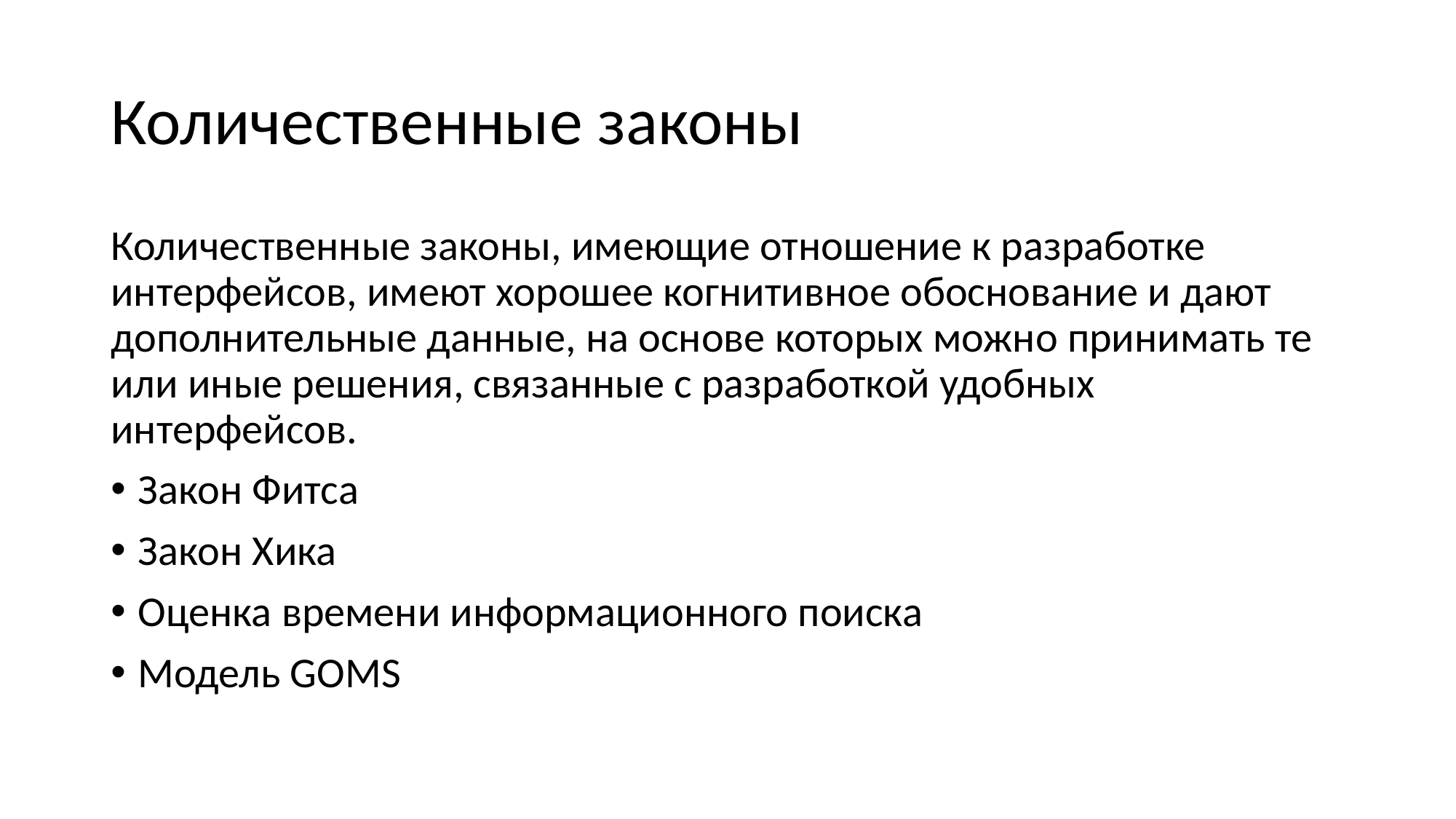

# Количественные законы
Количественные законы, имеющие отношение к разработке интерфейсов, имеют хорошее когнитивное обоснование и дают дополнительные данные, на основе которых можно принимать те или иные решения, связанные с разработкой удобных интерфейсов.
Закон Фитса
Закон Хика
Оценка времени информационного поиска
Модель GOMS